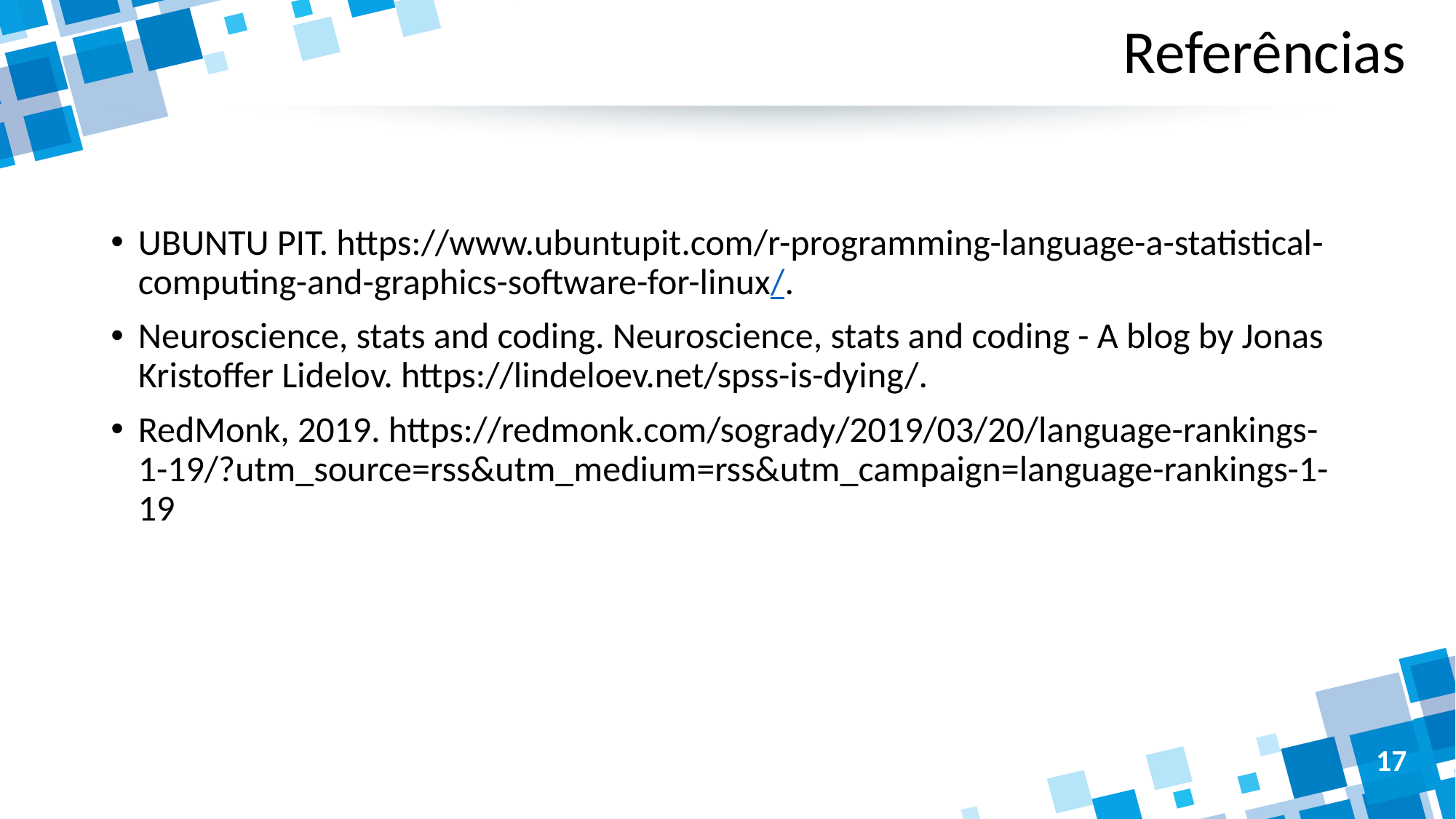

# Referências
UBUNTU PIT. https://www.ubuntupit.com/r-programming-language-a-statistical-computing-and-graphics-software-for-linux/.
Neuroscience, stats and coding. Neuroscience, stats and coding - A blog by Jonas Kristoffer Lidelov. https://lindeloev.net/spss-is-dying/.
RedMonk, 2019. https://redmonk.com/sogrady/2019/03/20/language-rankings-1-19/?utm_source=rss&utm_medium=rss&utm_campaign=language-rankings-1-19
17